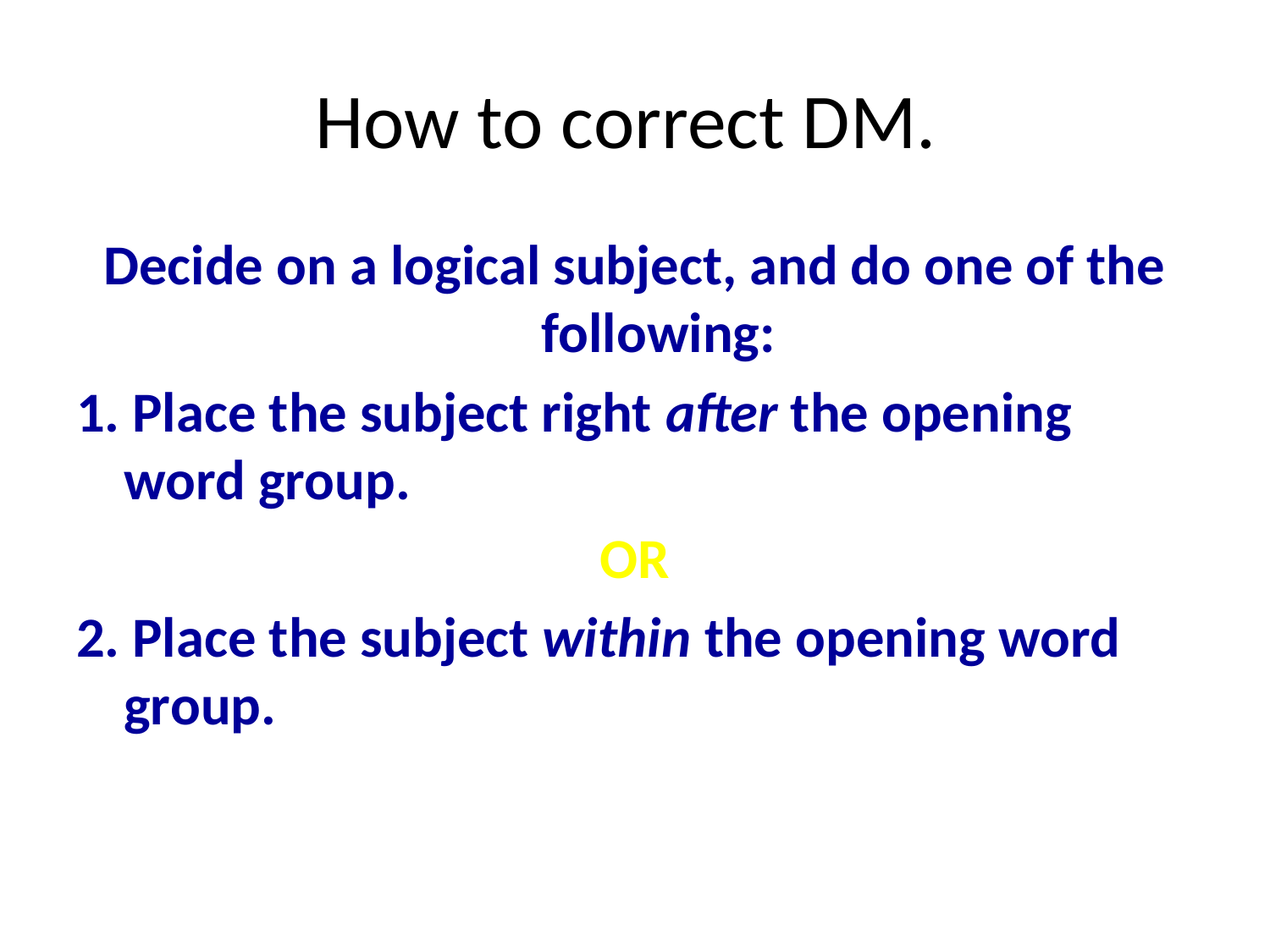

# How to correct DM.
Decide on a logical subject, and do one of the following:
1. Place the subject right after the opening word group.
OR
2. Place the subject within the opening word group.